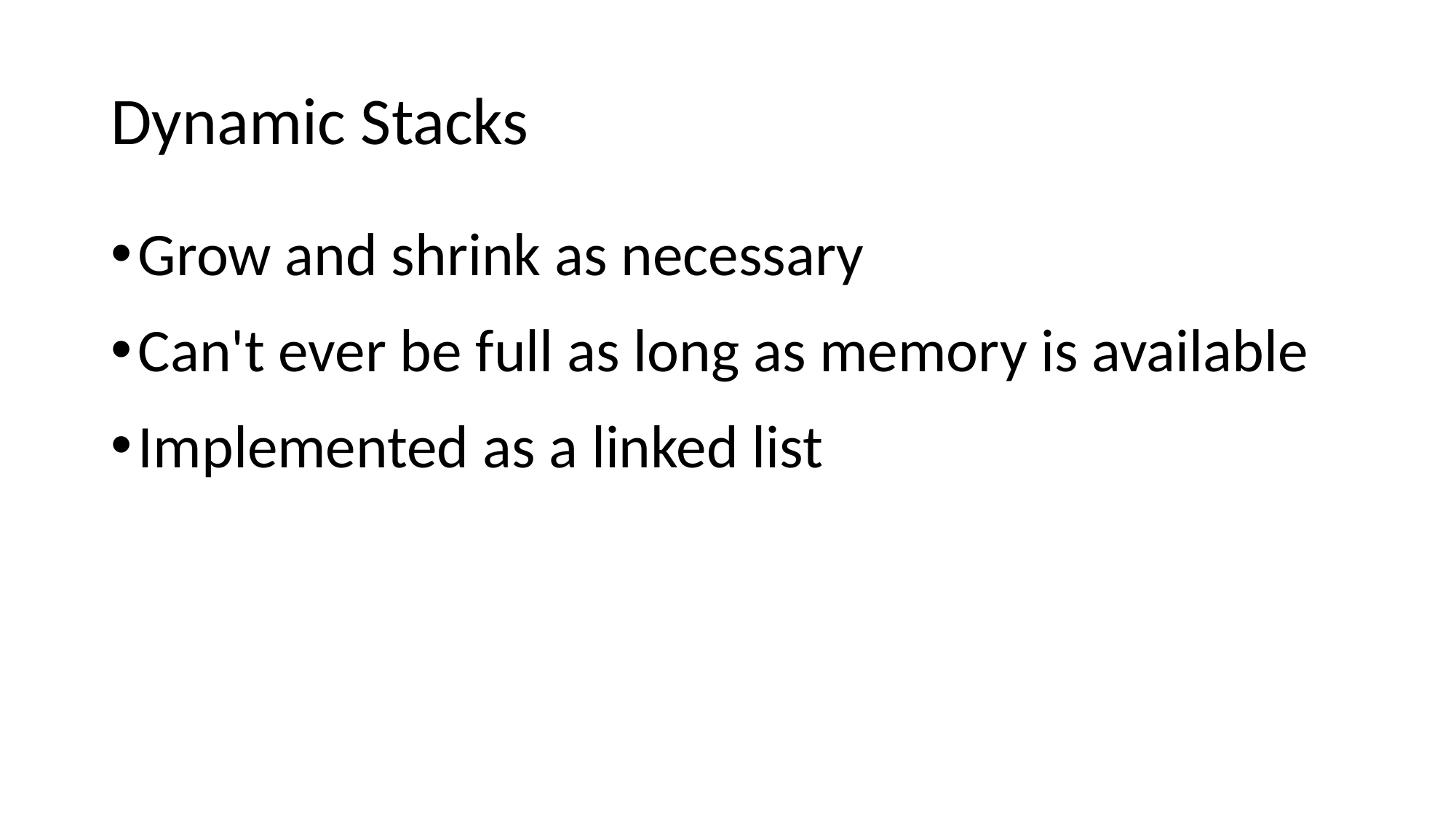

# Dynamic Stacks
Grow and shrink as necessary
Can't ever be full as long as memory is available
Implemented as a linked list